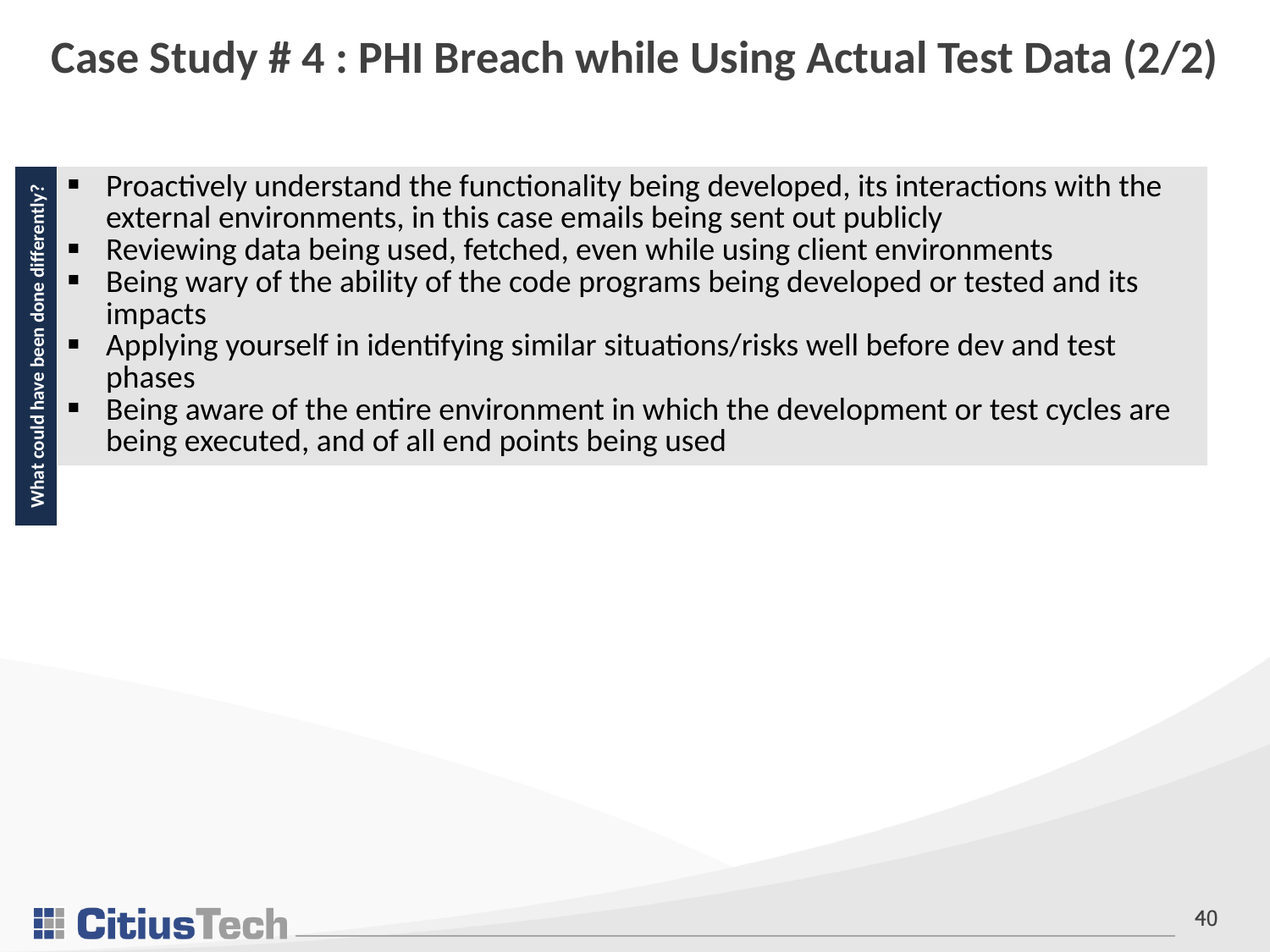

# Case Study # 4 : PHI Breach while Using Actual Test Data (2/2)
| Proactively understand the functionality being developed, its interactions with the external environments, in this case emails being sent out publicly Reviewing data being used, fetched, even while using client environments Being wary of the ability of the code programs being developed or tested and its impacts Applying yourself in identifying similar situations/risks well before dev and test phases Being aware of the entire environment in which the development or test cycles are being executed, and of all end points being used |
| --- |
What could have been done differently?